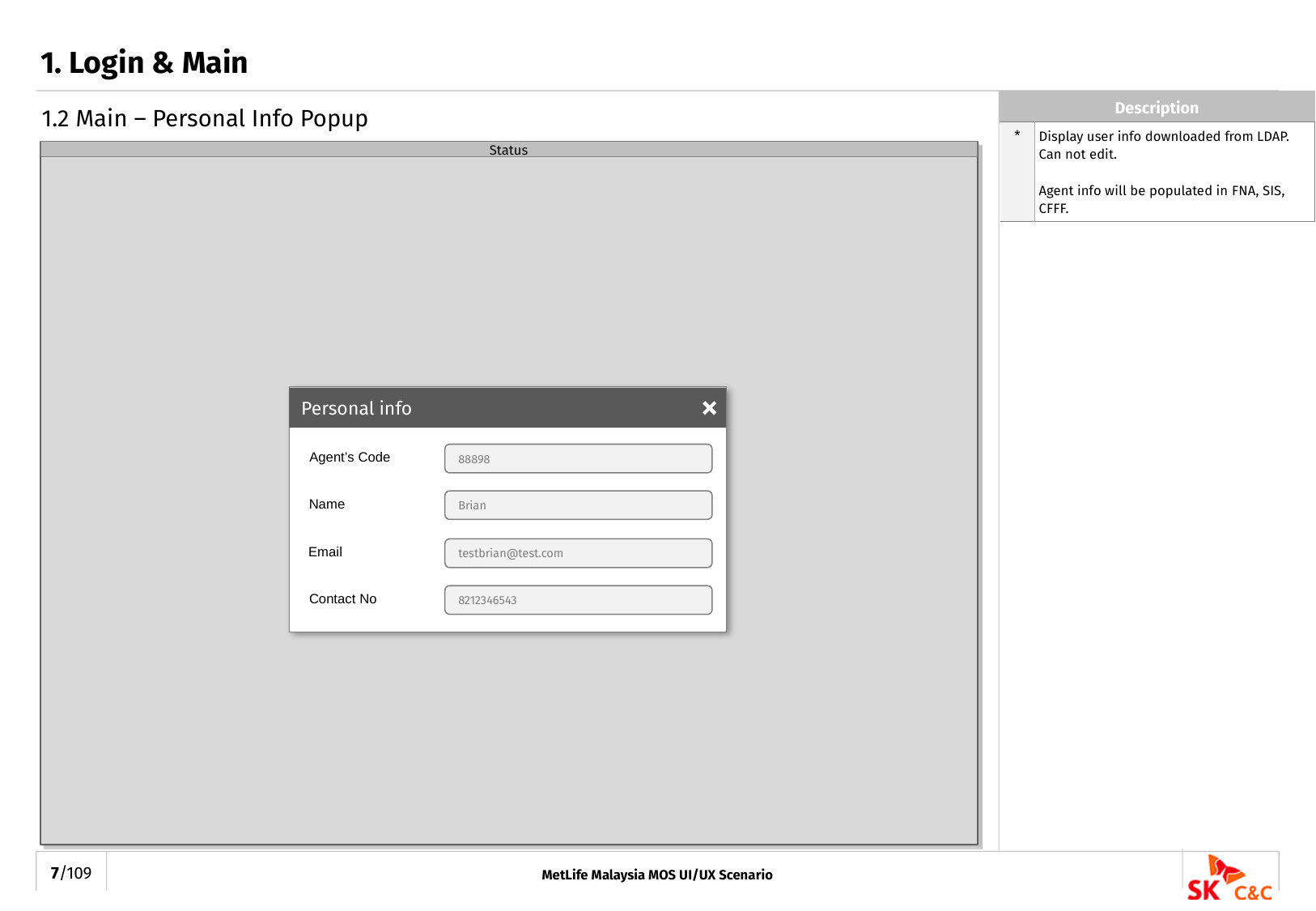

# 1. Login & Main
1.2 Main – Personal Info Popup
| \* | Display user info downloaded from LDAP. Can not edit. Agent info will be populated in FNA, SIS, CFFF. |
| --- | --- |

Status

Personal info

88898
Agent’s Code
Brian
Name
testbrian@test.com
Email
8212346543
Contact No